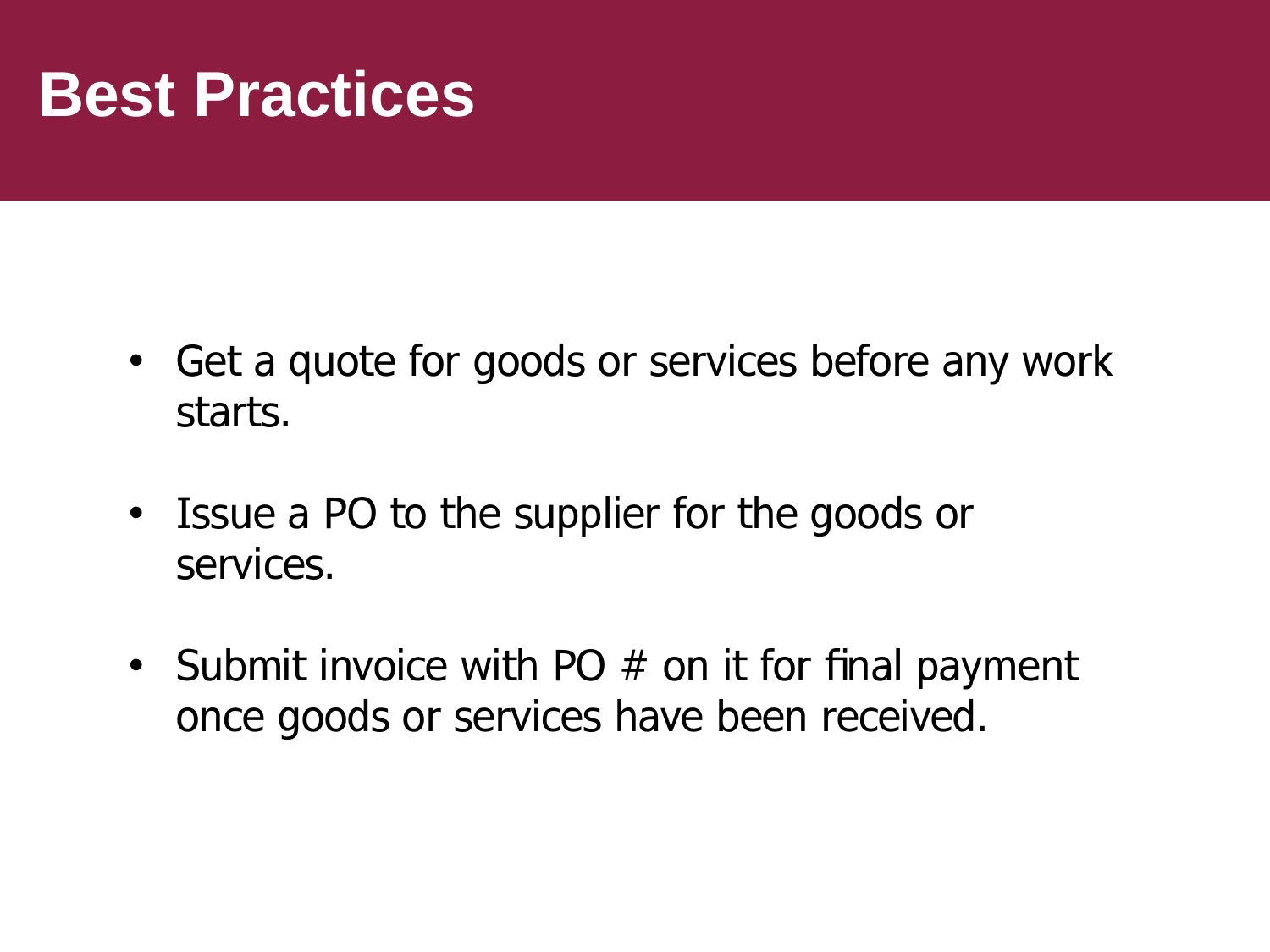

# Best Practices
Get a quote for goods or services before any work starts.

Issue a PO to the supplier for the goods or services.

Submit invoice with PO # on it for final payment  once goods or services have been received.